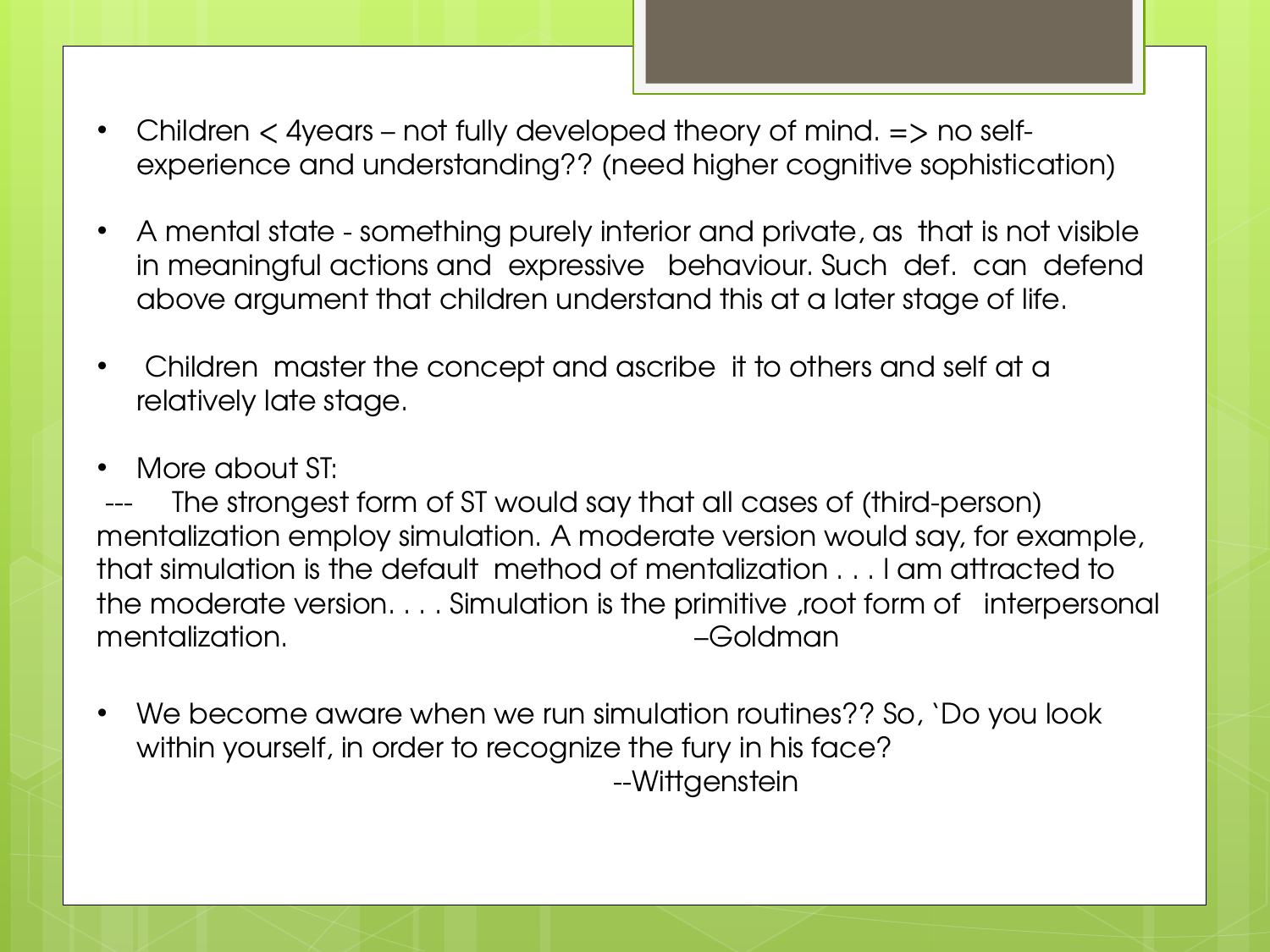

Children < 4years – not fully developed theory of mind. => no self-experience and understanding?? (need higher cognitive sophistication)

A mental state - something purely interior and private, as  that is not visible in meaningful actions and  expressive   behaviour. Such  def.  can  defend above argument that children understand this at a later stage of life.

 Children  master the concept and ascribe  it to others and self at a relatively late stage.

More about ST:
 ---     The strongest form of ST would say that all cases of (third-person) mentalization employ simulation. A moderate version would say, for example, that simulation is the default  method of mentalization . . . I am attracted to the moderate version. . . . Simulation is the primitive ,root form of   interpersonal mentalization.                                                    –Goldman

We become aware when we run simulation routines?? So, ‘Do you look within yourself, in order to recognize the fury in his face?                                                                                                --Wittgenstein